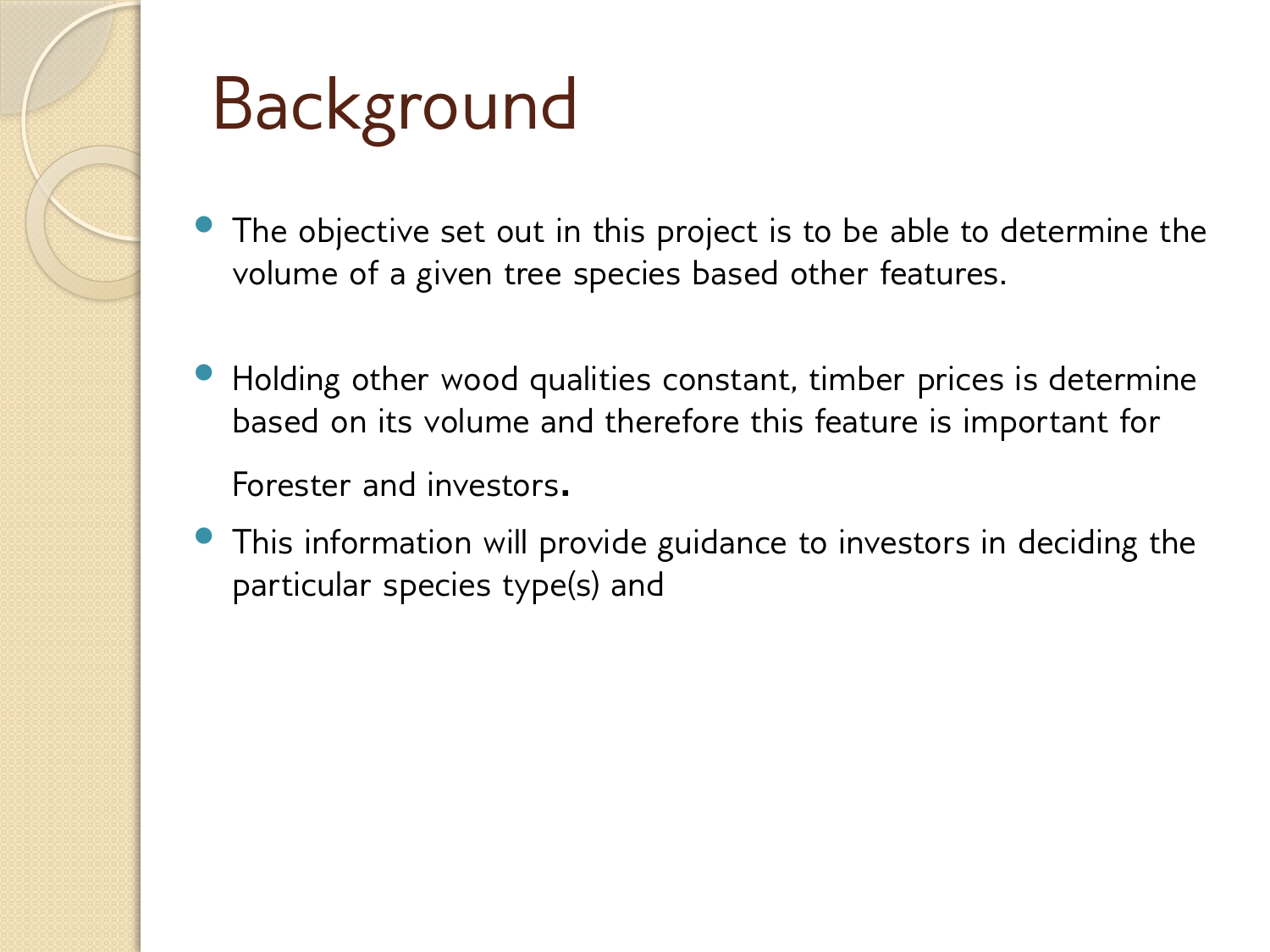

# Background
The objective set out in this project is to be able to determine the volume of a given tree species based other features.

Holding other wood qualities constant, timber prices is determine based on its volume and therefore this feature is important for Forester and investors.
This information will provide guidance to investors in deciding the particular species type(s) and